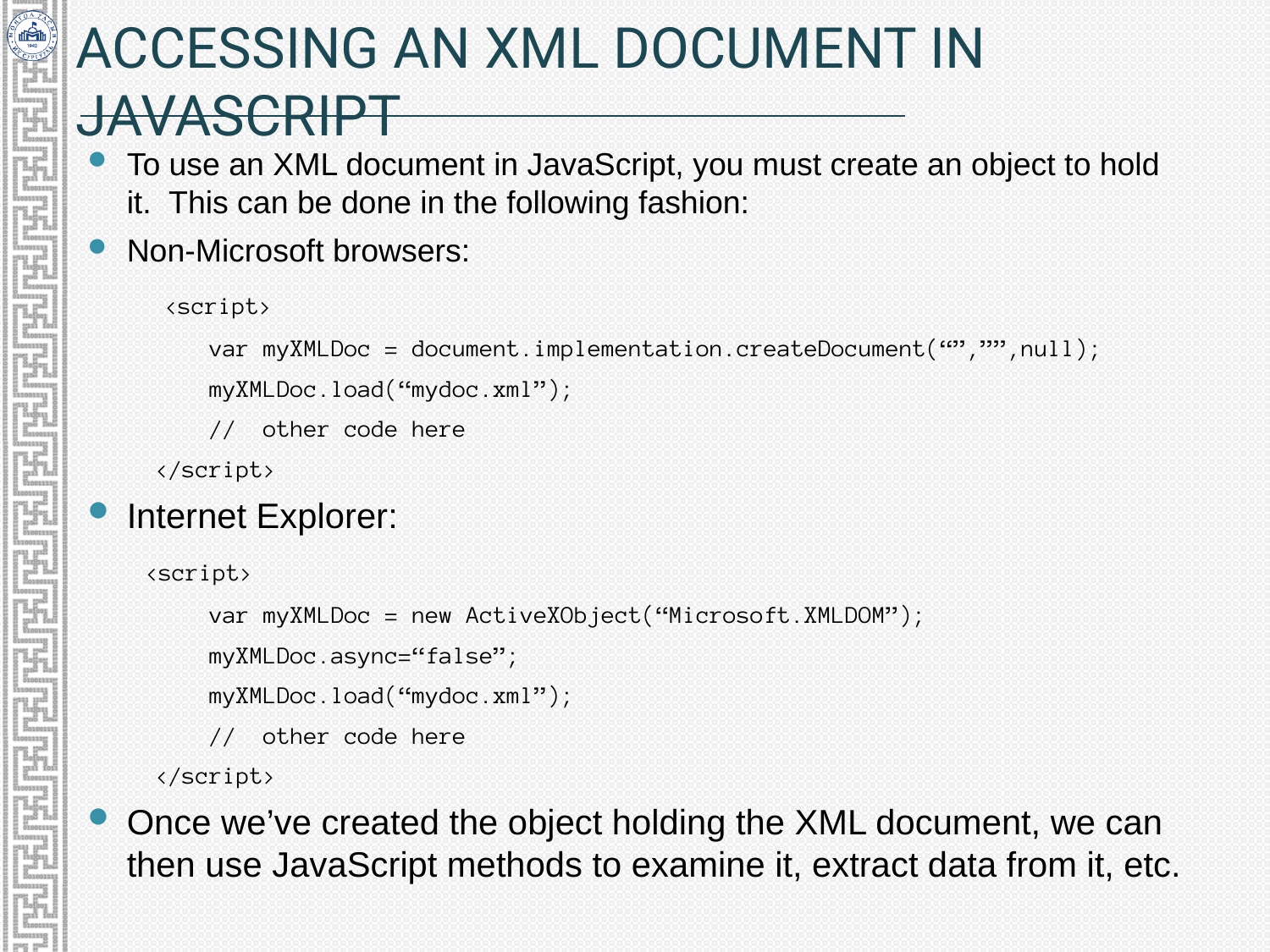

# Accessing an XML document in JavaScript
To use an XML document in JavaScript, you must create an object to hold it.  This can be done in the following fashion:
Non-Microsoft browsers:
    <script>
         var myXMLDoc = document.implementation.createDocument(“”,””,null);
         myXMLDoc.load(“mydoc.xml”);
         //  other code here
     </script>
Internet Explorer:
   <script>
         var myXMLDoc = new ActiveXObject(“Microsoft.XMLDOM”);
         myXMLDoc.async=“false”;
         myXMLDoc.load(“mydoc.xml”);
         //  other code here
     </script>
Once we’ve created the object holding the XML document, we can then use JavaScript methods to examine it, extract data from it, etc.